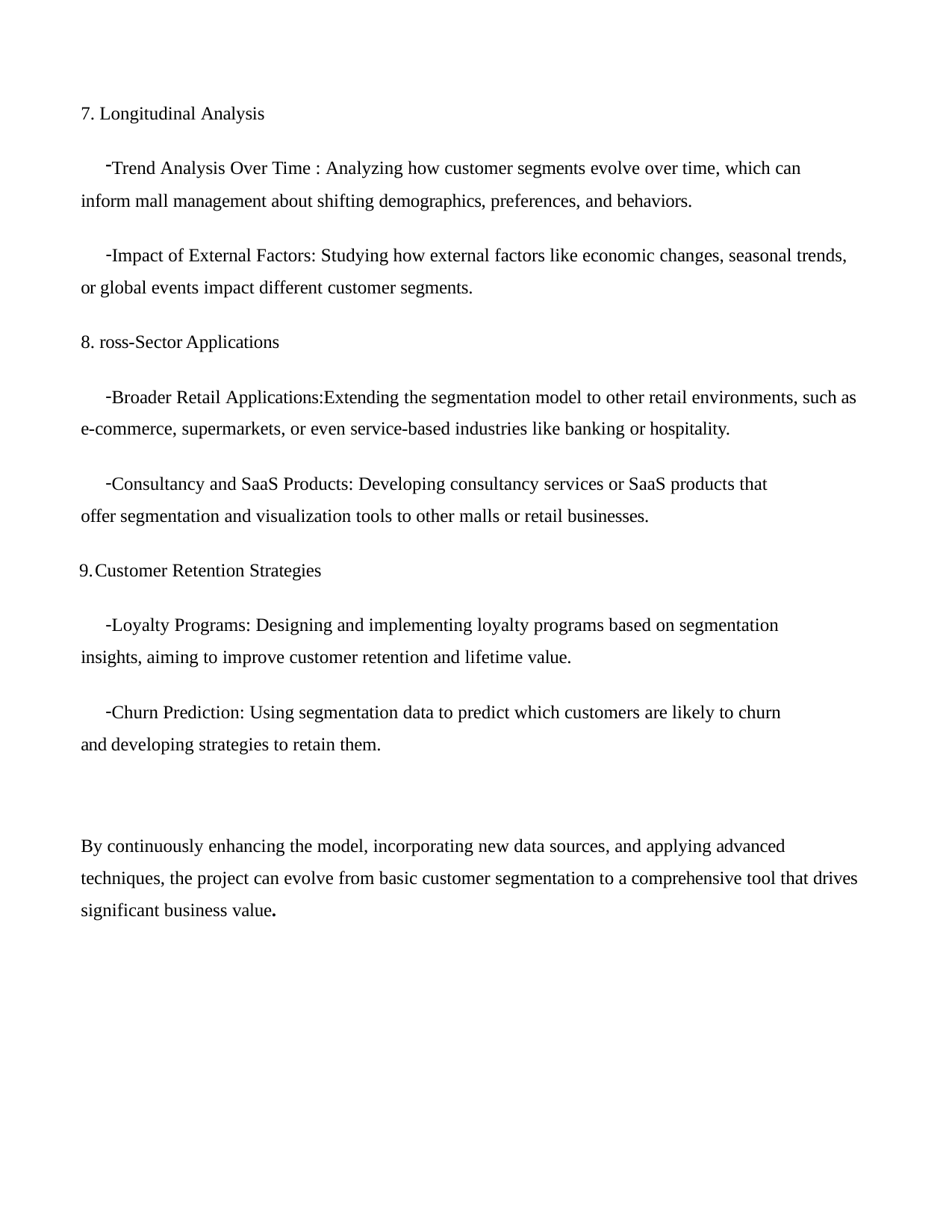

Longitudinal Analysis

Trend Analysis Over Time : Analyzing how customer segments evolve over time, which can inform mall management about shifting demographics, preferences, and behaviors.

Impact of External Factors: Studying how external factors like economic changes, seasonal trends, or global events impact different customer segments.

ross-Sector Applications

Broader Retail Applications:Extending the segmentation model to other retail environments, such as e-commerce, supermarkets, or even service-based industries like banking or hospitality.

Consultancy and SaaS Products: Developing consultancy services or SaaS products that offer segmentation and visualization tools to other malls or retail businesses.

Customer Retention Strategies

Loyalty Programs: Designing and implementing loyalty programs based on segmentation insights, aiming to improve customer retention and lifetime value.

Churn Prediction: Using segmentation data to predict which customers are likely to churn and developing strategies to retain them.
By continuously enhancing the model, incorporating new data sources, and applying advanced techniques, the project can evolve from basic customer segmentation to a comprehensive tool that drives significant business value.